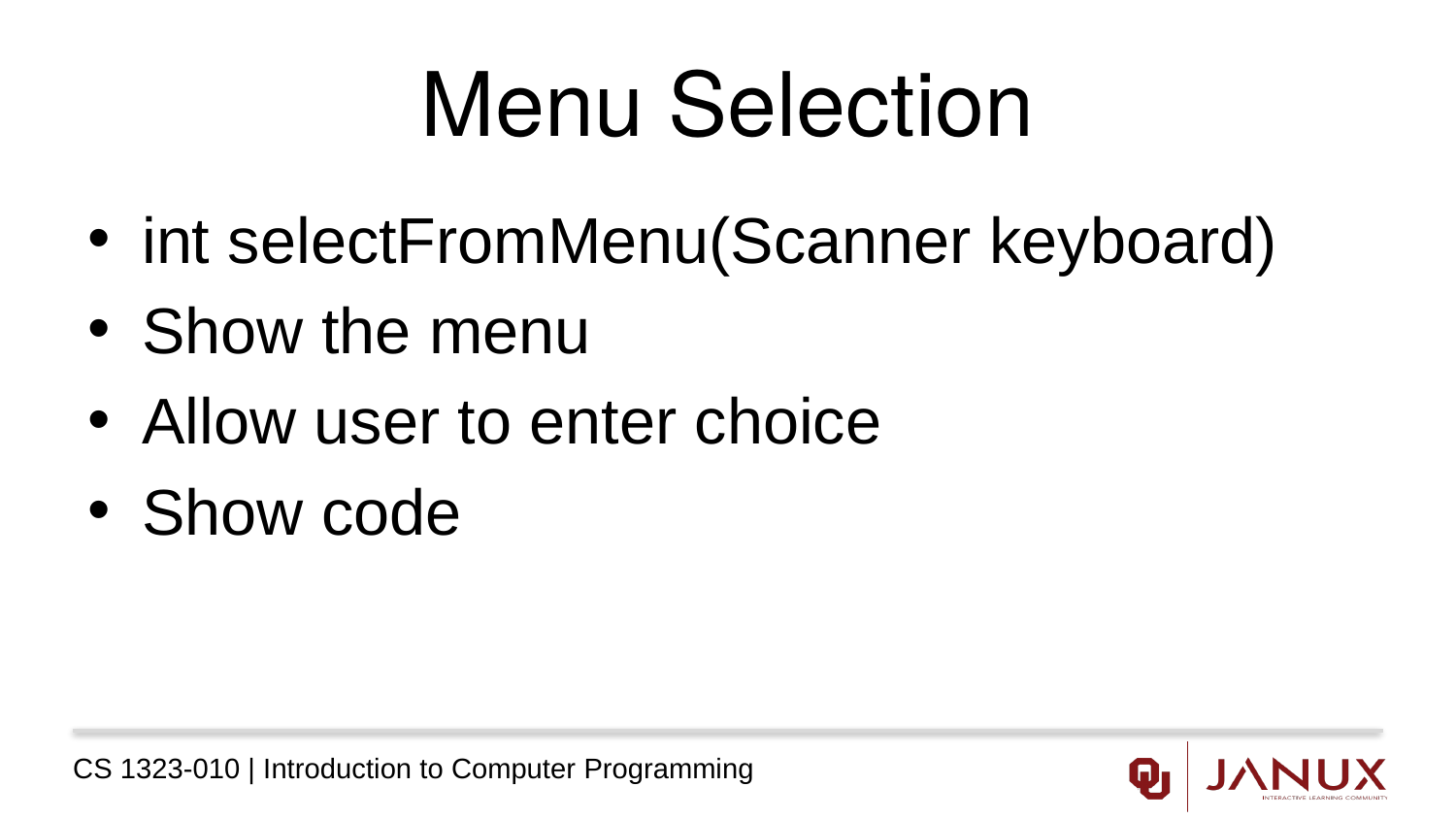

# Menu Selection
int selectFromMenu(Scanner keyboard)
Show the menu
Allow user to enter choice
Show code